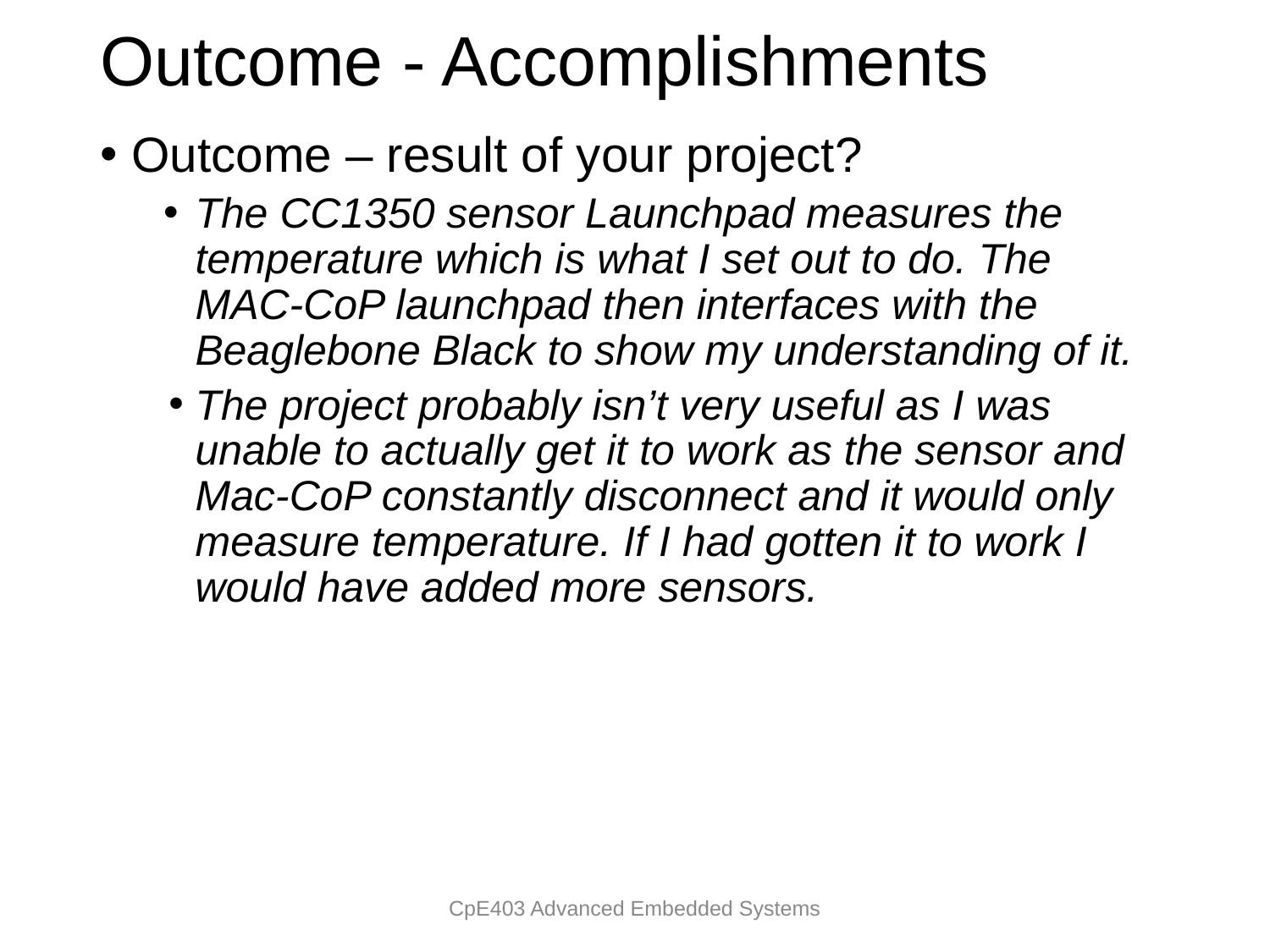

# Outcome - Accomplishments
Outcome – result of your project?
The CC1350 sensor Launchpad measures the temperature which is what I set out to do. The MAC-CoP launchpad then interfaces with the Beaglebone Black to show my understanding of it.
The project probably isn’t very useful as I was unable to actually get it to work as the sensor and Mac-CoP constantly disconnect and it would only measure temperature. If I had gotten it to work I would have added more sensors.
CpE403 Advanced Embedded Systems